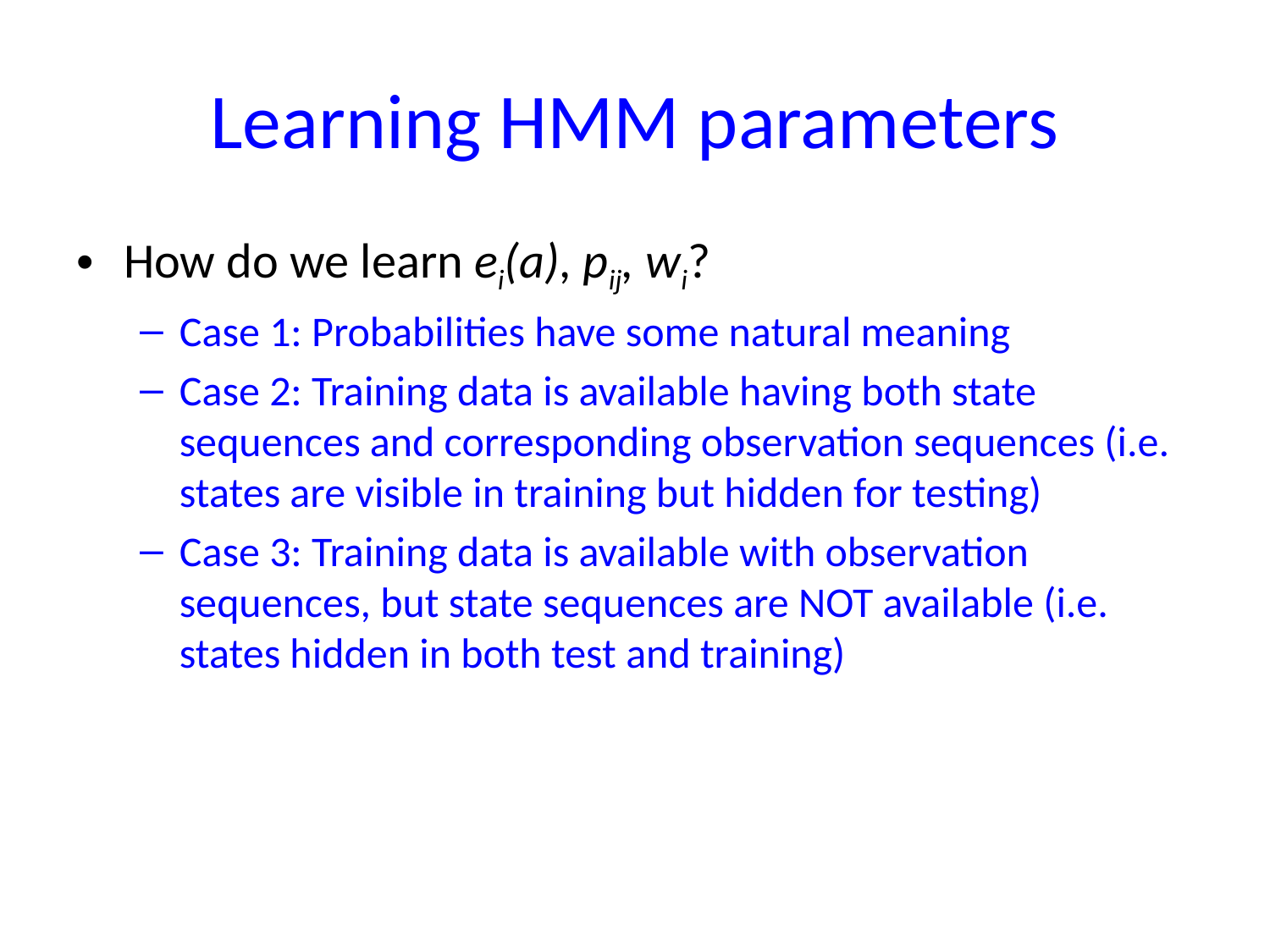

# Learning HMM parameters
How do we learn ei(a), pij, wi?
Case 1: Probabilities have some natural meaning
Case 2: Training data is available having both state sequences and corresponding observation sequences (i.e. states are visible in training but hidden for testing)
Case 3: Training data is available with observation sequences, but state sequences are NOT available (i.e. states hidden in both test and training)